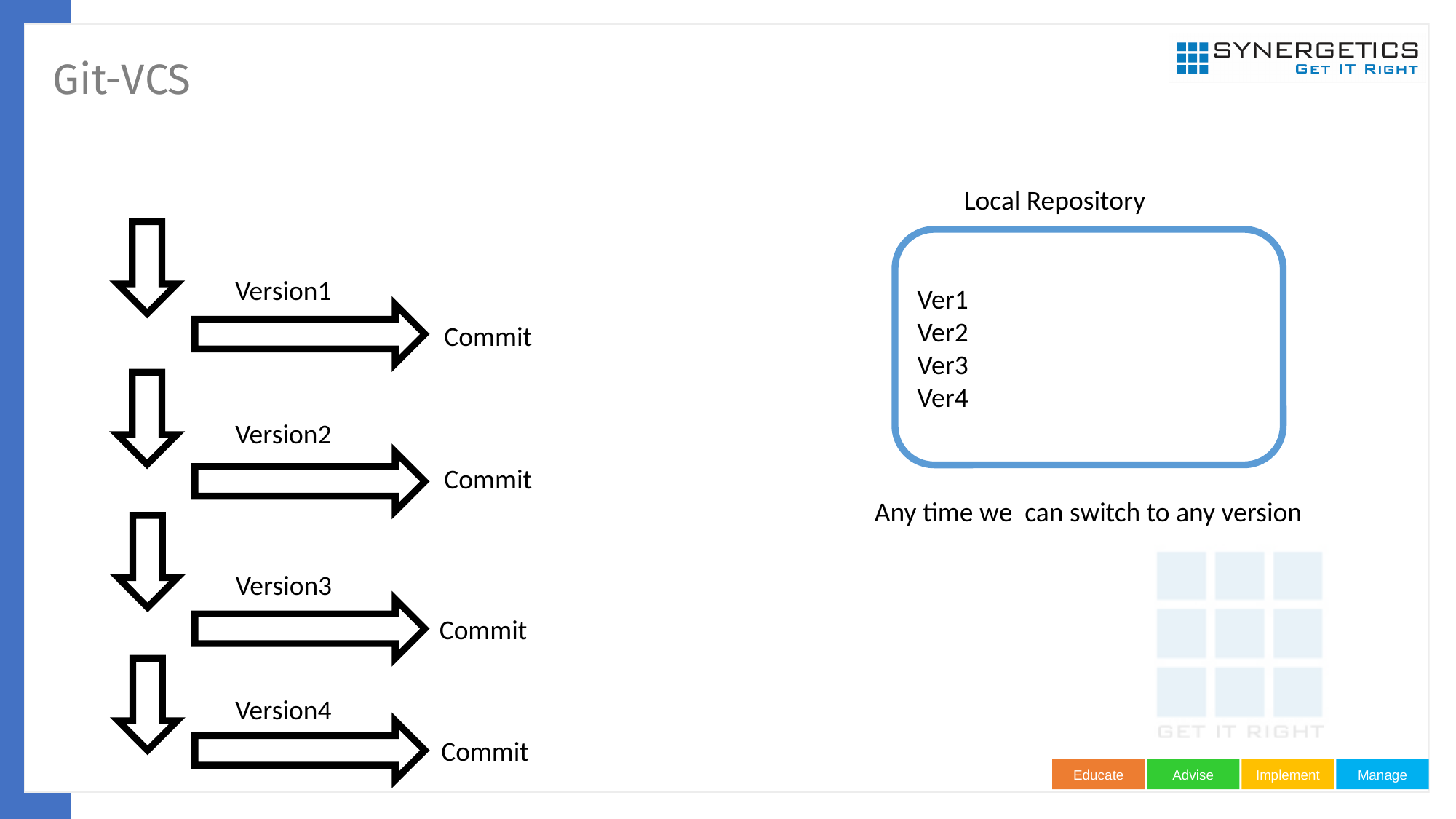

# Git-VCS
Local Repository

Ver1
Ver2
Ver3
Ver4
Version1
Commit

Version2
Commit
Any time we  can switch to any version

Version3
Commit

Version4
Commit